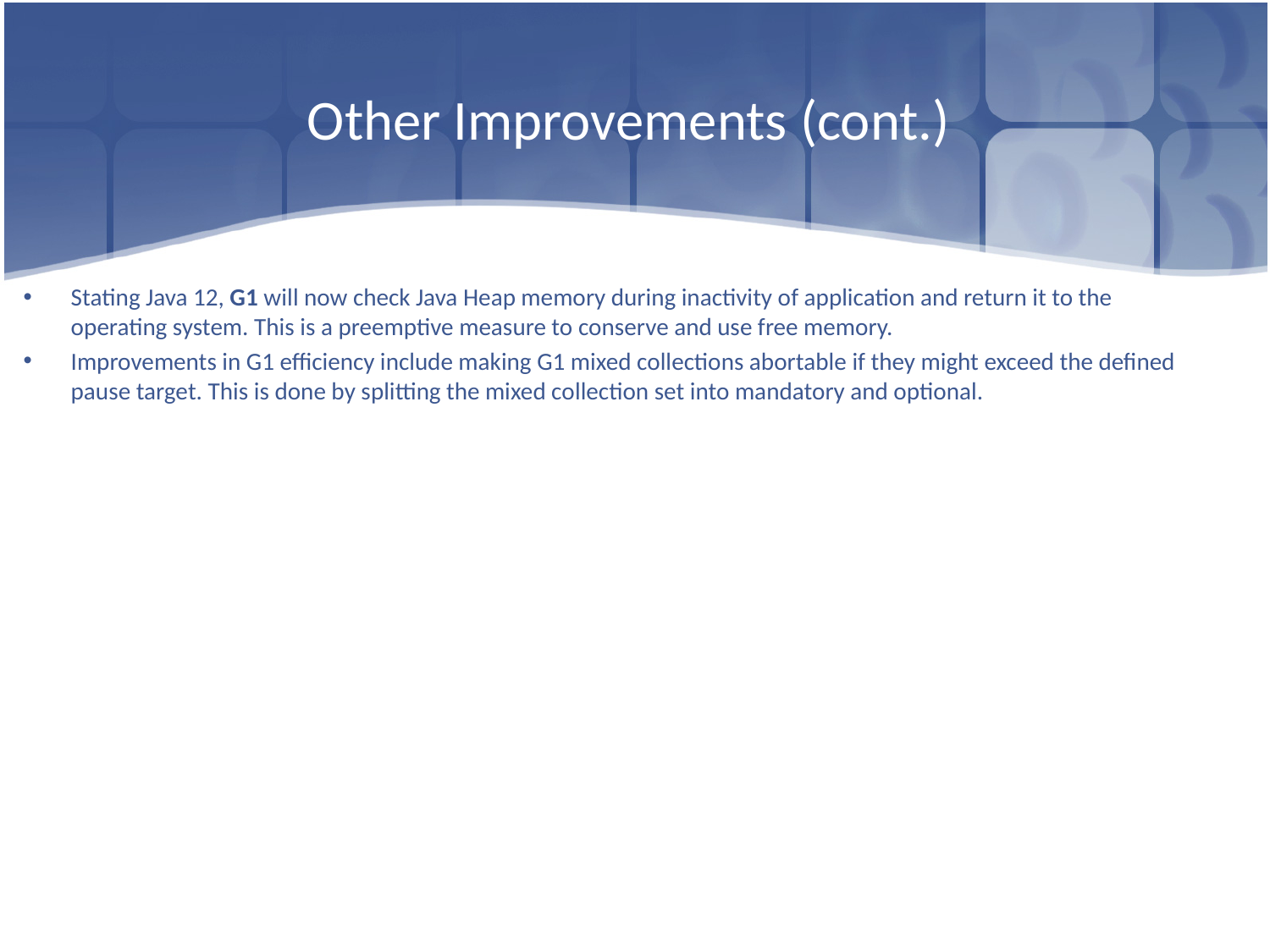

# Other Improvements (cont.)
Stating Java 12, G1 will now check Java Heap memory during inactivity of application and return it to the operating system. This is a preemptive measure to conserve and use free memory.
Improvements in G1 efficiency include making G1 mixed collections abortable if they might exceed the defined pause target. This is done by splitting the mixed collection set into mandatory and optional.